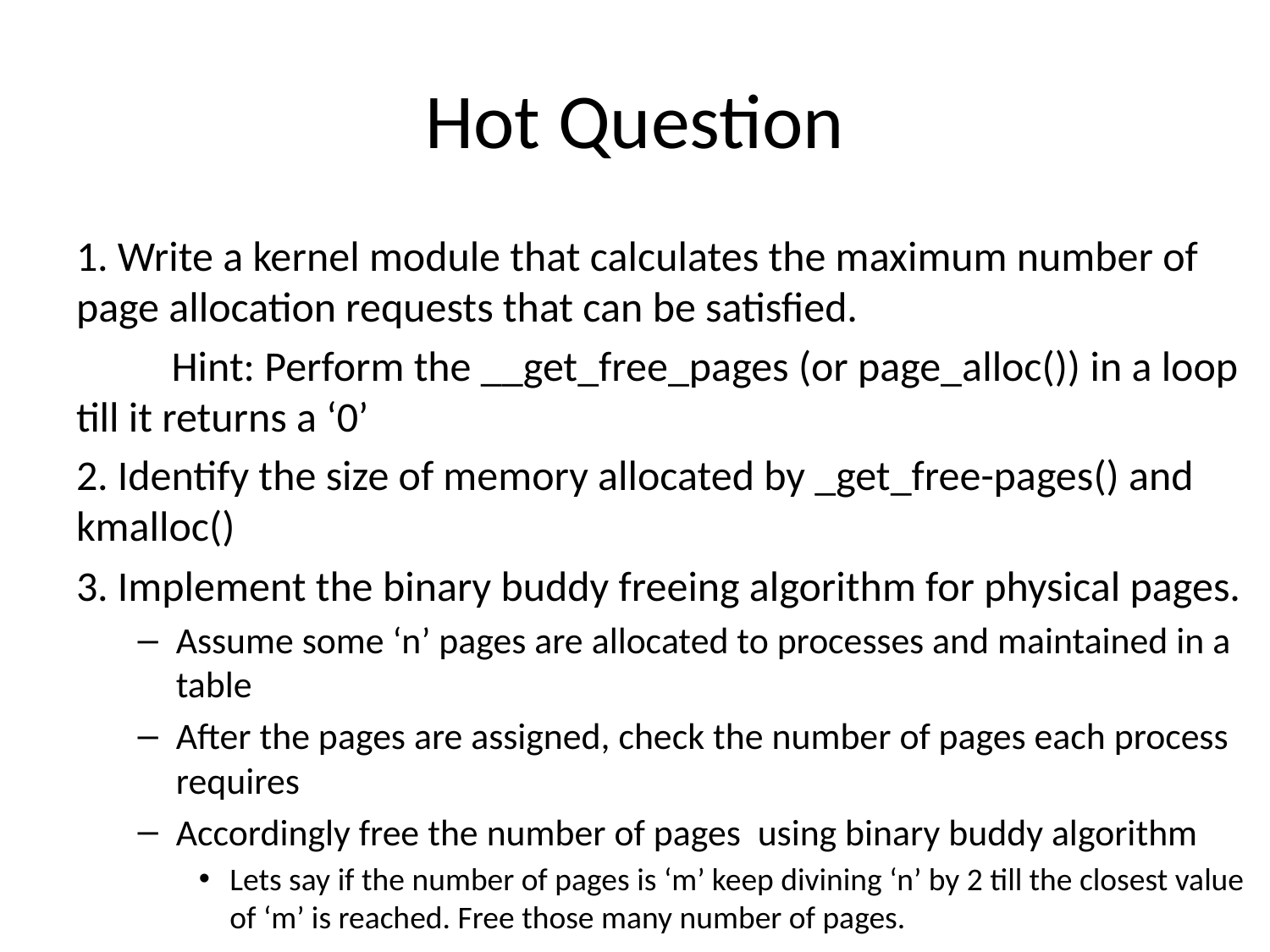

# Hot Question
1. Write a kernel module that calculates the maximum number of page allocation requests that can be satisfied.
	Hint: Perform the __get_free_pages (or page_alloc()) in a loop till it returns a ‘0’
2. Identify the size of memory allocated by _get_free-pages() and kmalloc()
3. Implement the binary buddy freeing algorithm for physical pages.
Assume some ‘n’ pages are allocated to processes and maintained in a table
After the pages are assigned, check the number of pages each process requires
Accordingly free the number of pages  using binary buddy algorithm
Lets say if the number of pages is ‘m’ keep divining ‘n’ by 2 till the closest value of ‘m’ is reached. Free those many number of pages.